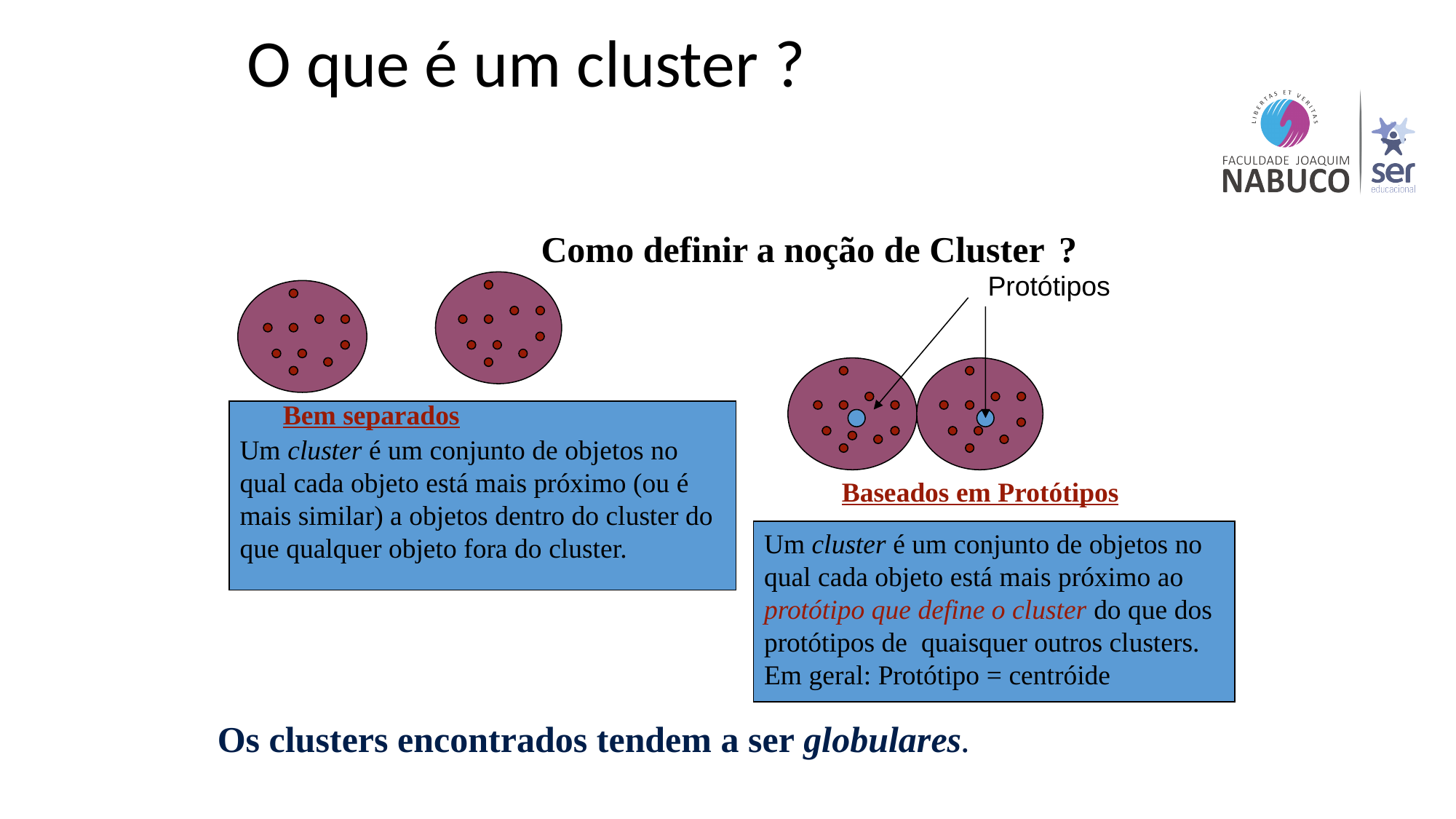

# O que é um cluster ?
Como definir a noção de Cluster  ?
Protótipos

Bem separados

Um cluster é um conjunto de objetos no qual cada objeto está mais próximo (ou é mais similar) a objetos dentro do cluster do que qualquer objeto fora do cluster.

Baseados em Protótipos
Um cluster é um conjunto de objetos no qual cada objeto está mais próximo ao protótipo que define o cluster do que dos protótipos de  quaisquer outros clusters.
Em geral: Protótipo = centróide

Os clusters encontrados tendem a ser globulares.